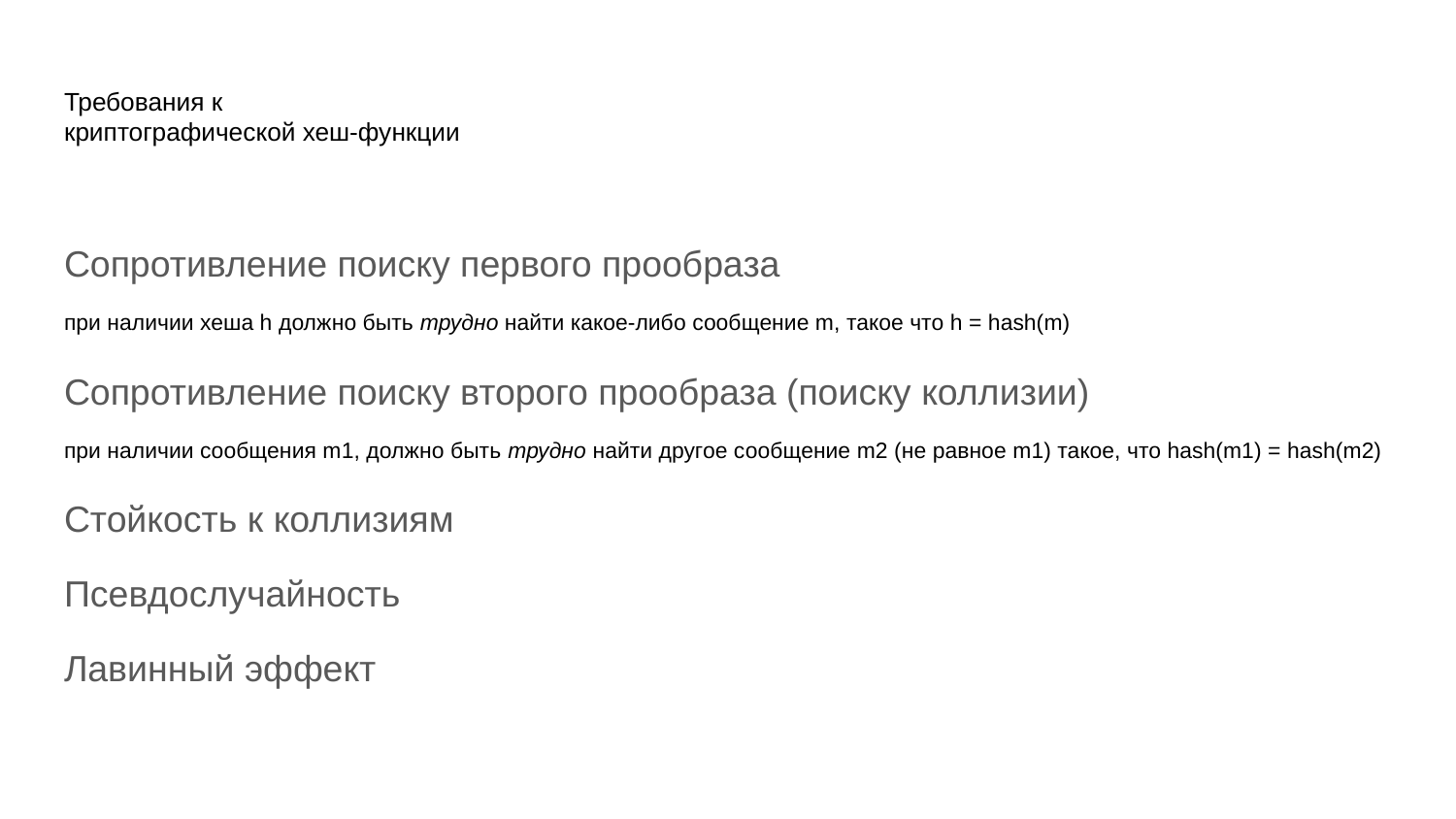

# Требования к
криптографической хеш-функции

Сопротивление поиску первого прообраза
при наличии хеша h должно быть трудно найти какое-либо сообщение m, такое что h = hash(m)

Сопротивление поиску второго прообраза (поиску коллизии)
при наличии сообщения m1, должно быть трудно найти другое сообщение m2 (не равное m1) такое, что hash(m1) = hash(m2)

Стойкость к коллизиям
Псевдослучайность
Лавинный эффект